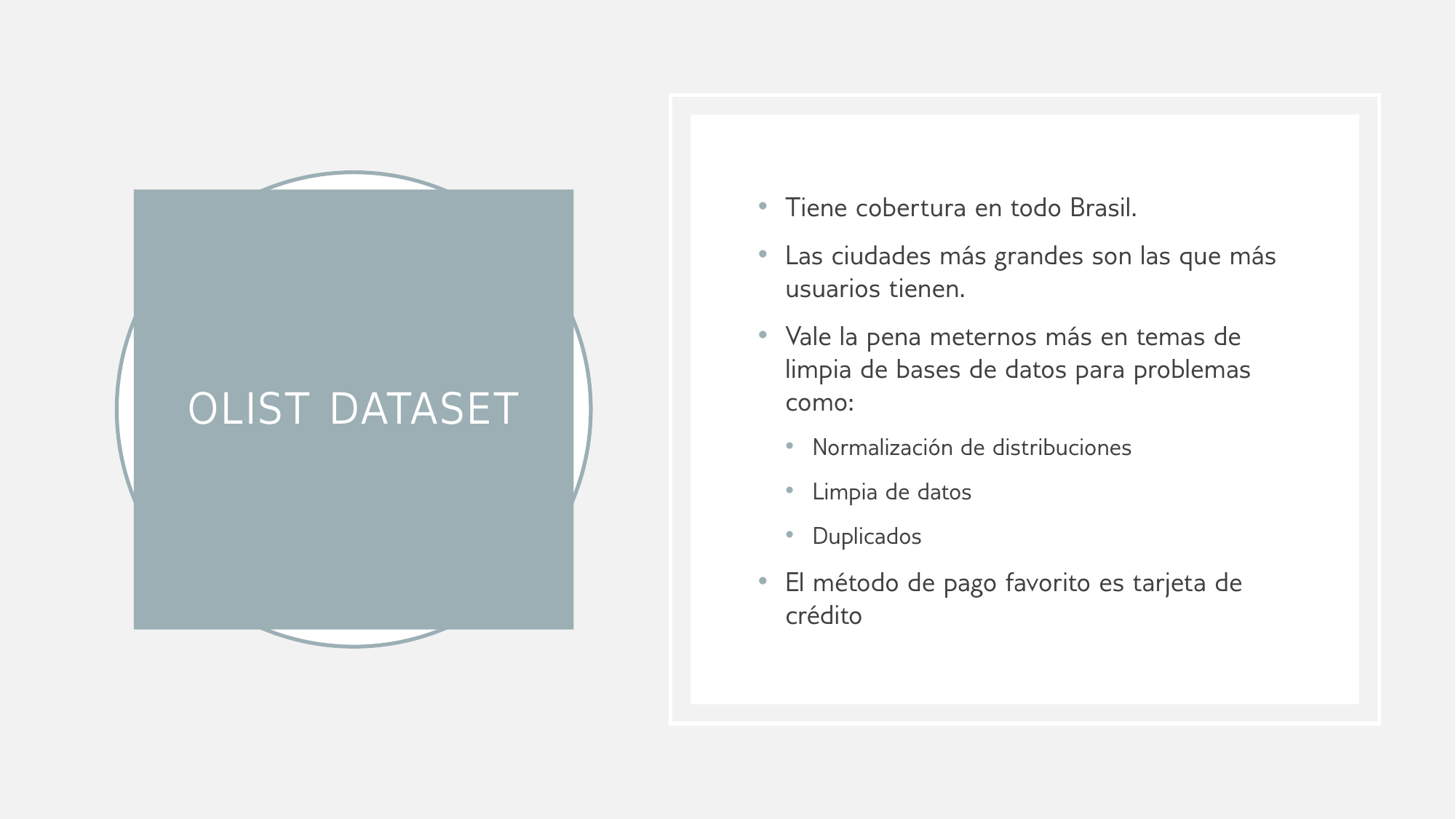

Tiene cobertura en todo Brasil.
Las ciudades más grandes son las que más usuarios tienen.
Vale la pena meternos más en temas de limpia de bases de datos para problemas como:
Normalización de distribuciones
Limpia de datos
Duplicados
El método de pago favorito es tarjeta de crédito
# Olist dataset